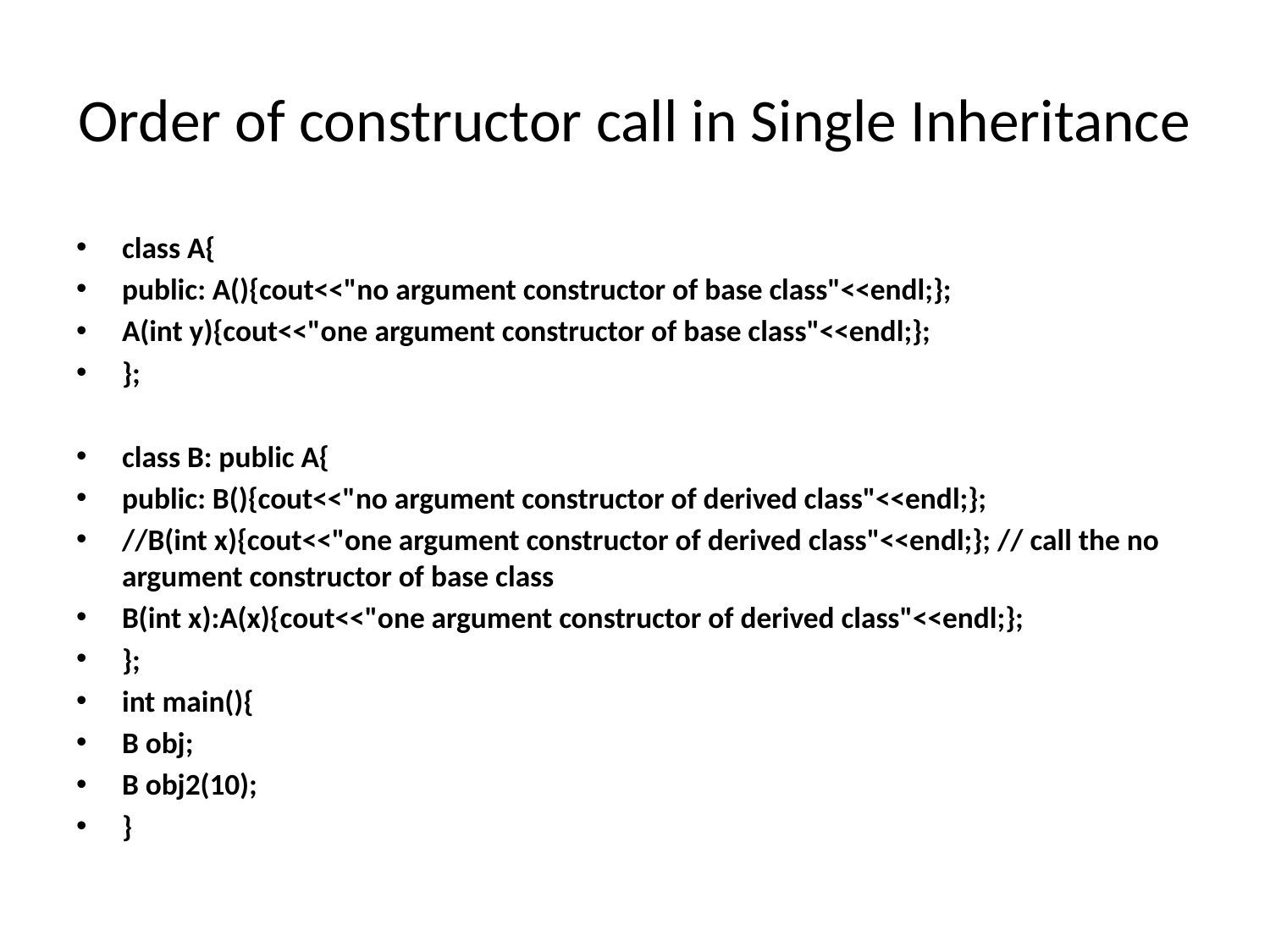

# Order of constructor call in Single Inheritance
class A{
public: A(){cout<<"no argument constructor of base class"<<endl;};
A(int y){cout<<"one argument constructor of base class"<<endl;};
};

class B: public A{
public: B(){cout<<"no argument constructor of derived class"<<endl;};
//B(int x){cout<<"one argument constructor of derived class"<<endl;}; // call the no argument constructor of base class
B(int x):A(x){cout<<"one argument constructor of derived class"<<endl;};
};
int main(){
B obj;
B obj2(10);
}